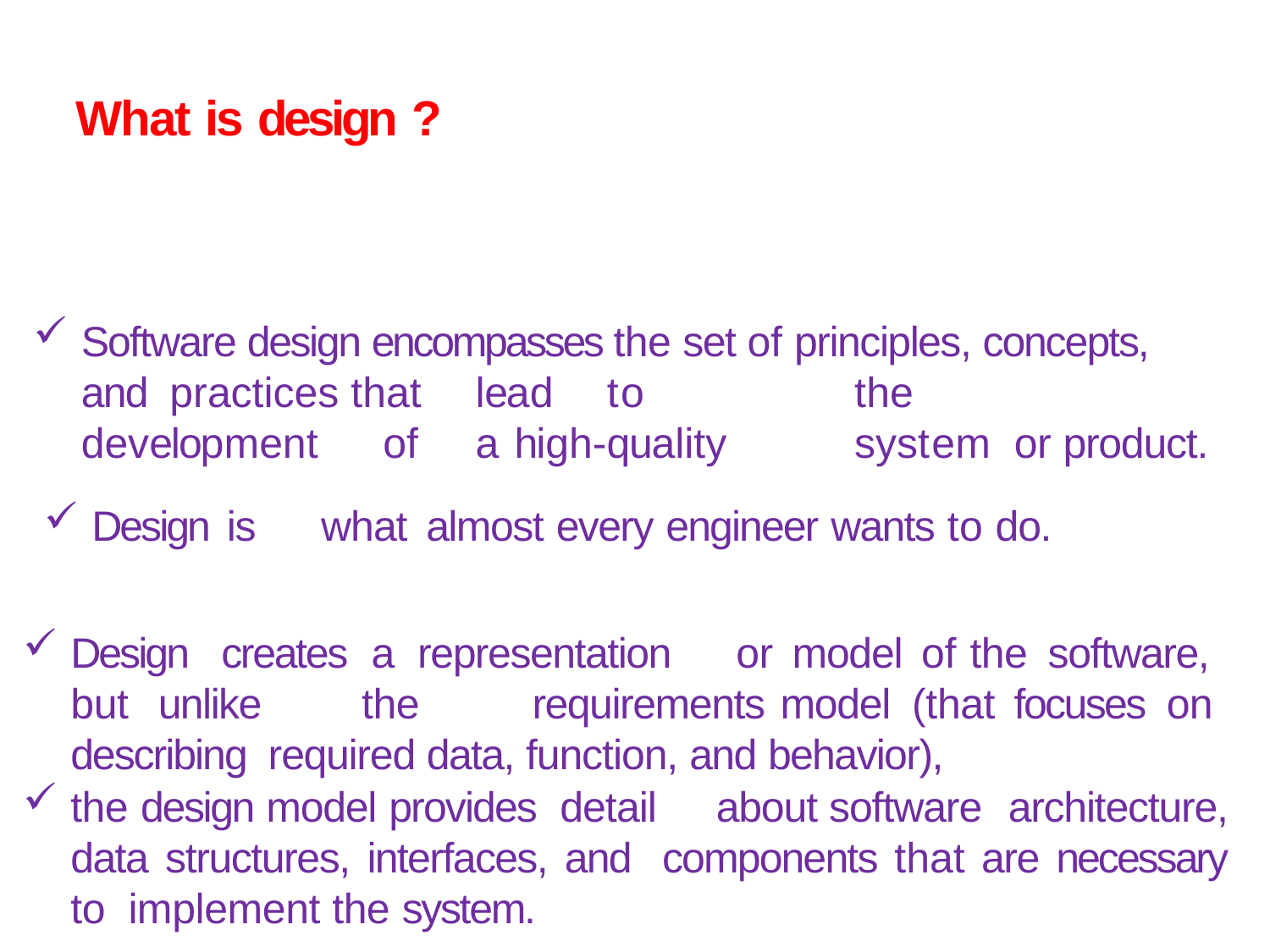

# What is design ?
Software design encompasses the set of principles, concepts, and  practices that	lead	to	the	development	of	a high-quality	system  or product.
Design is	what	almost every engineer wants to do.
Design  creates a representation	or	model of	the		software,	but  unlike		the	requirements model (that	focuses on	describing  required data, function, and behavior),
the design model provides  detail	about software	architecture, data structures, interfaces, and  components that are necessary to  implement the system.